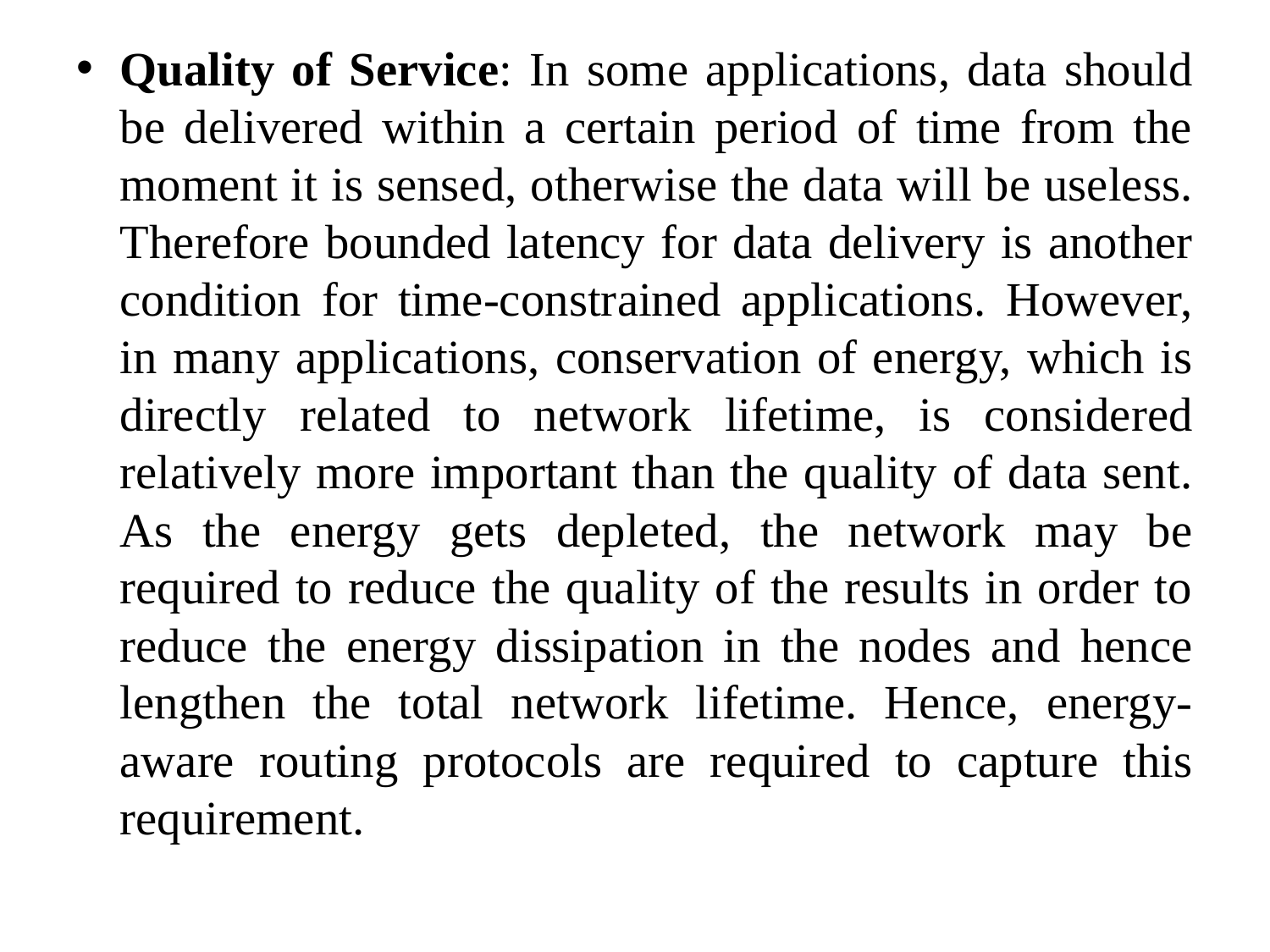

#
Quality of Service: In some applications, data should be delivered within a certain period of time from the moment it is sensed, otherwise the data will be useless. Therefore bounded latency for data delivery is another condition for time-constrained applications. However, in many applications, conservation of energy, which is directly related to network lifetime, is considered relatively more important than the quality of data sent. As the energy gets depleted, the network may be required to reduce the quality of the results in order to reduce the energy dissipation in the nodes and hence lengthen the total network lifetime. Hence, energy-aware routing protocols are required to capture this requirement.